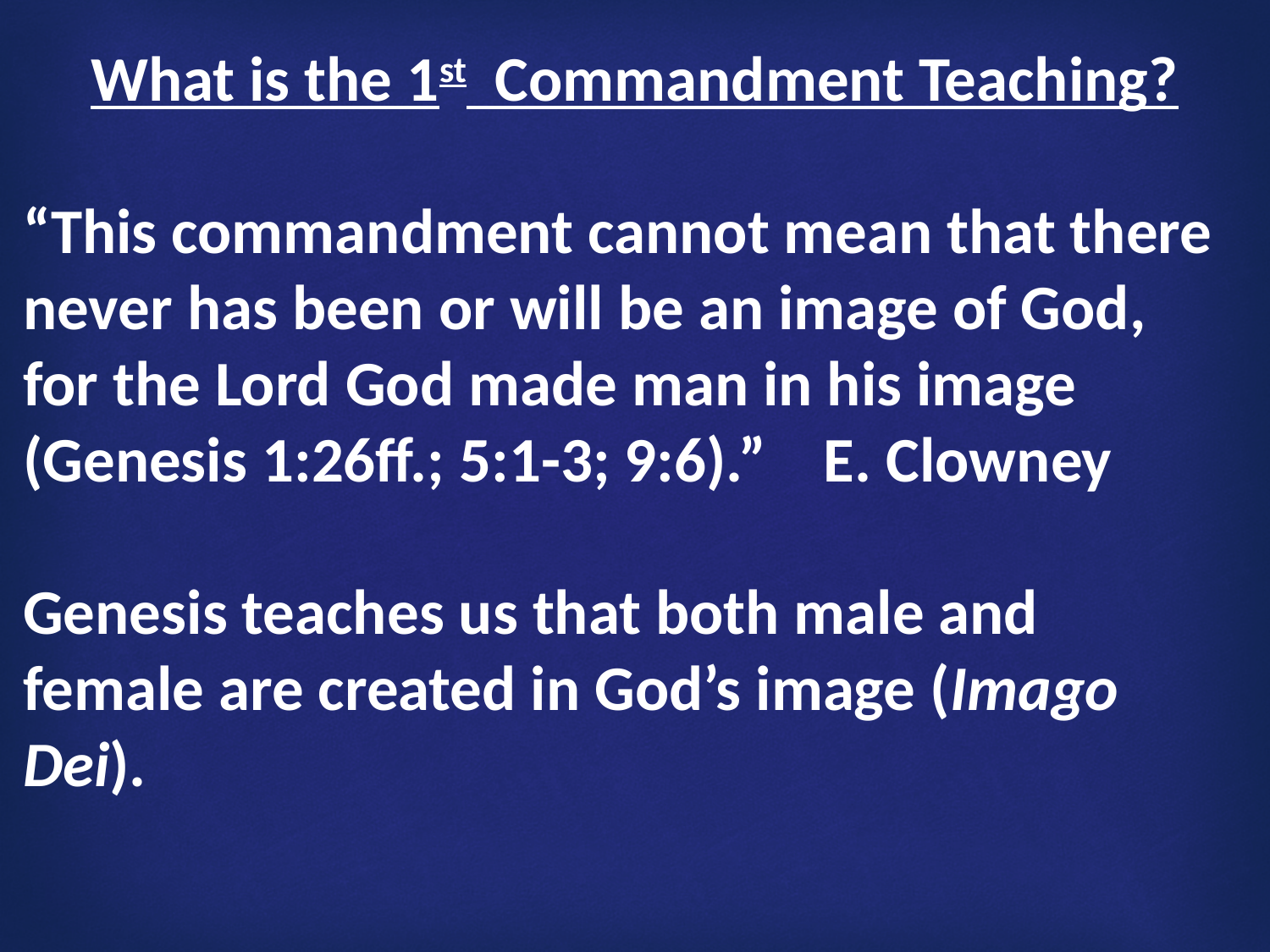

What is the 1st  Commandment Teaching?

“This commandment cannot mean that there never has been or will be an image of God, for the Lord God made man in his image (Genesis 1:26ff.; 5:1-3; 9:6).”    E. Clowney

Genesis teaches us that both male and female are created in God’s image (Imago Dei).